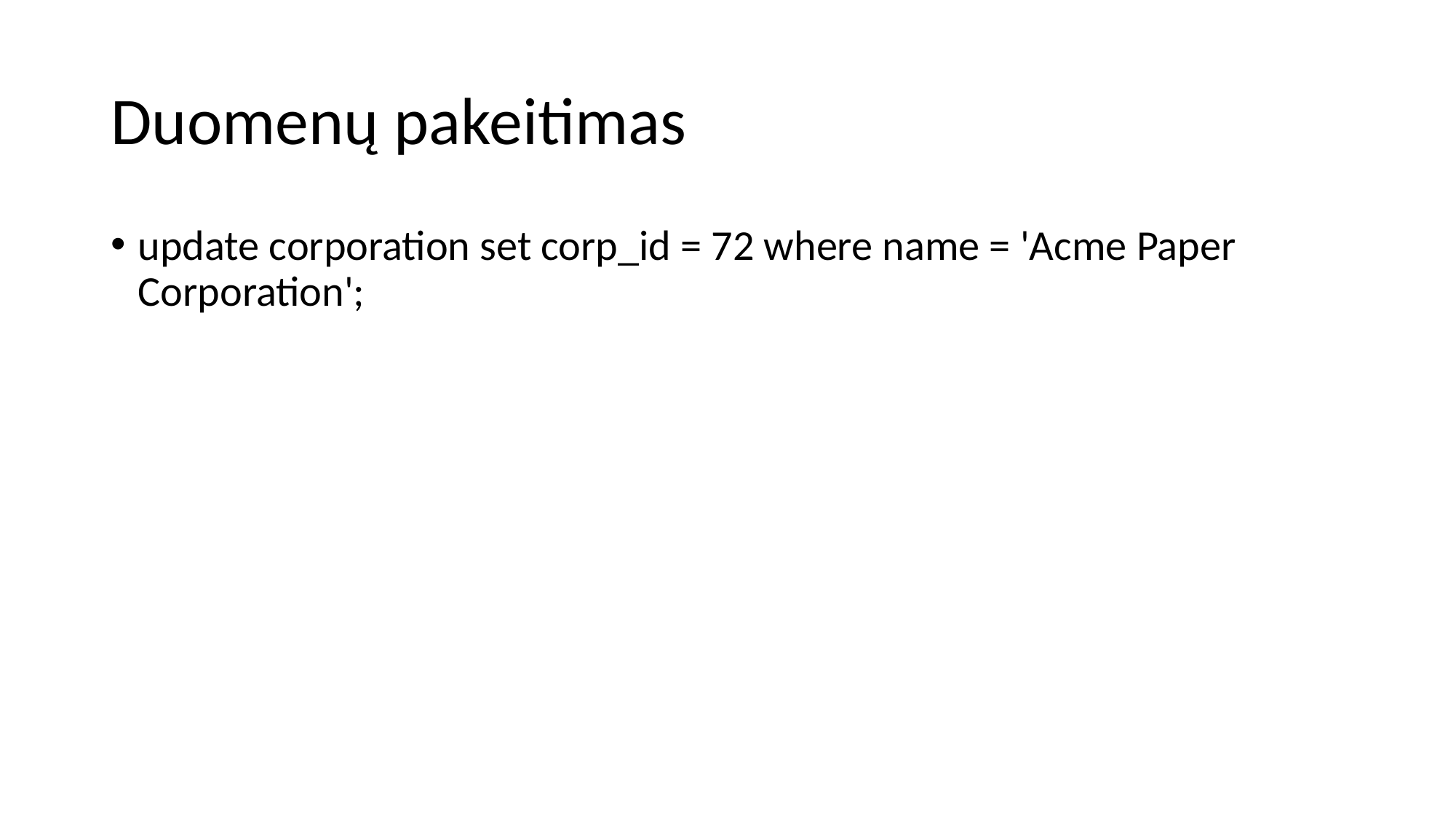

# Duomenų pakeitimas
update corporation set corp_id = 72 where name = 'Acme Paper Corporation';